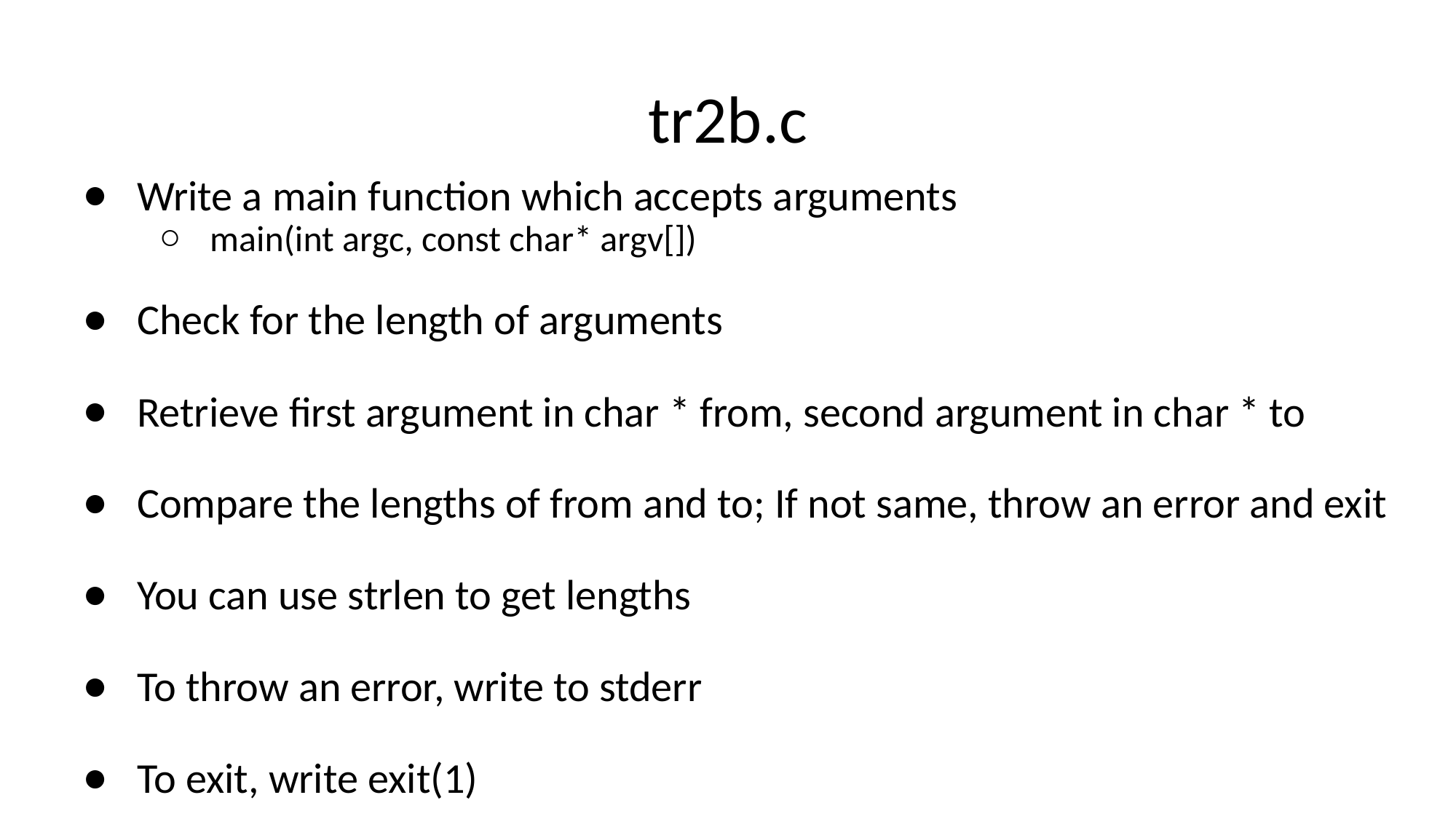

# tr2b.c
Write a main function which accepts arguments
main(int argc, const char* argv[])

Check for the length of arguments

Retrieve first argument in char * from, second argument in char * to

Compare the lengths of from and to; If not same, throw an error and exit

You can use strlen to get lengths

To throw an error, write to stderr

To exit, write exit(1)

Check if ‘from’ has duplicates